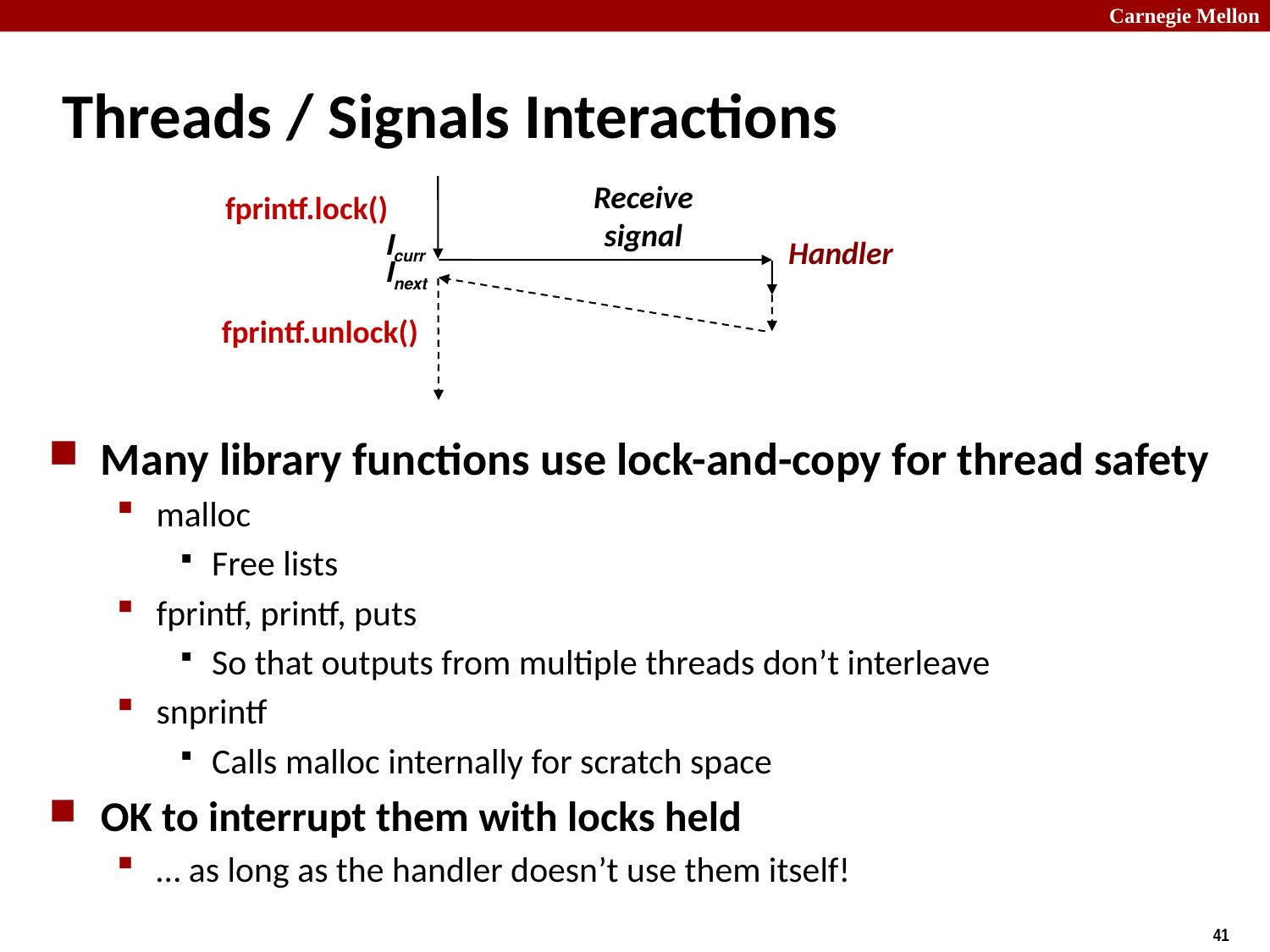

# Threads / Signals Interactions

Receive
signal

Icurr
Handler
Inext

fprintf.lock()
fprintf.unlock()
Many library functions use lock-and-copy for thread safety
malloc
Free lists
fprintf, printf, puts
So that outputs from multiple threads don’t interleave
snprintf
Calls malloc internally for scratch space
OK to interrupt them with locks held
… as long as the handler doesn’t use them itself!